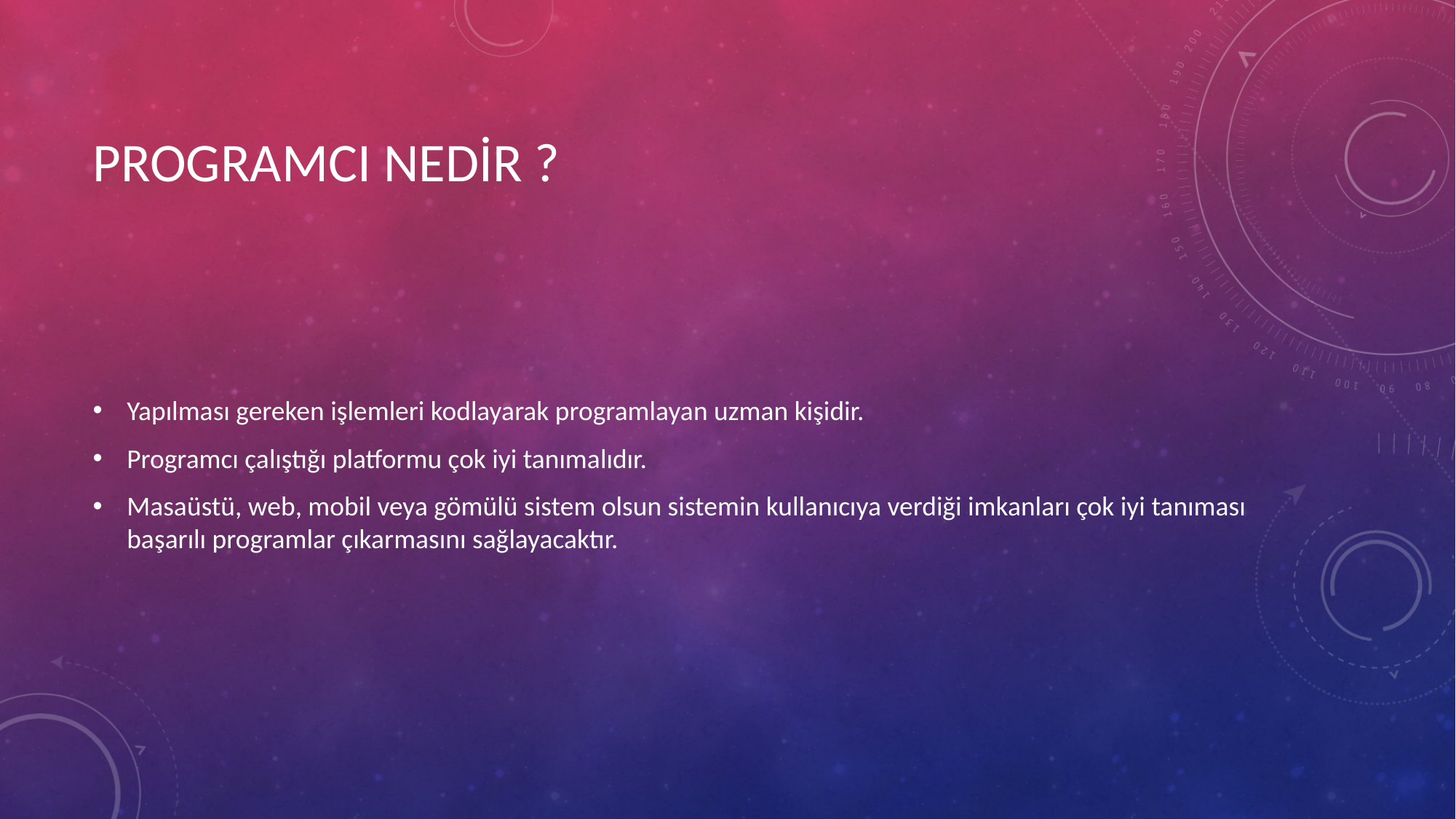

# Programcı nedir ?
Yapılması gereken işlemleri kodlayarak programlayan uzman kişidir.
Programcı çalıştığı platformu çok iyi tanımalıdır.
Masaüstü, web, mobil veya gömülü sistem olsun sistemin kullanıcıya verdiği imkanları çok iyi tanıması başarılı programlar çıkarmasını sağlayacaktır.